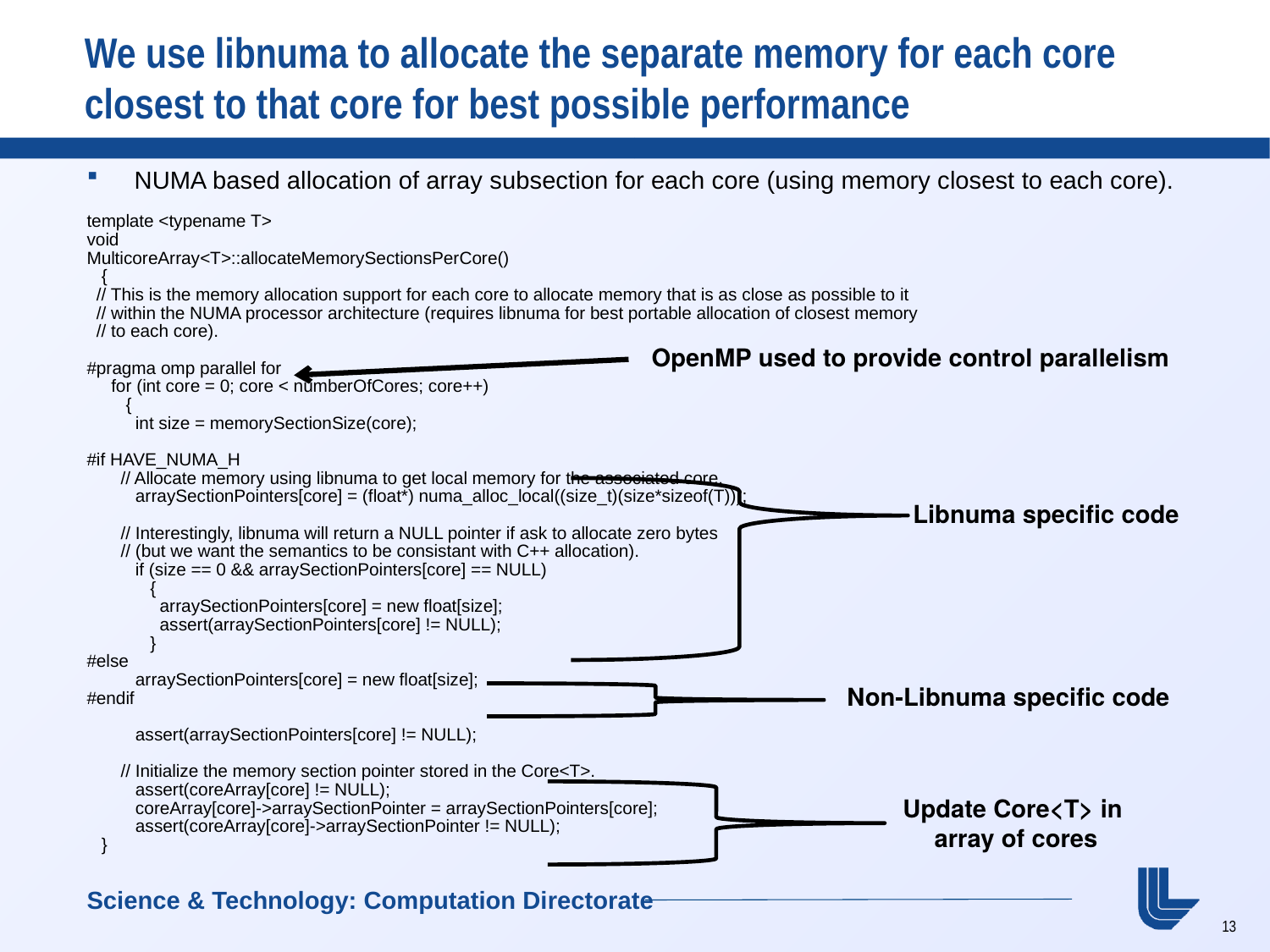

# We use libnuma to allocate the separate memory for each core closest to that core for best possible performance
NUMA based allocation of array subsection for each core (using memory closest to each core).

template <typename T>
void
MulticoreArray<T>::allocateMemorySectionsPerCore()
   {
  // This is the memory allocation support for each core to allocate memory that is as close as possible to it
  // within the NUMA processor architecture (requires libnuma for best portable allocation of closest memory
  // to each core).

#pragma omp parallel for
     for (int core = 0; core < numberOfCores; core++)
        {
          int size = memorySectionSize(core);

#if HAVE_NUMA_H
       // Allocate memory using libnuma to get local memory for the associated core.
          arraySectionPointers[core] = (float*) numa_alloc_local((size_t)(size*sizeof(T)));

       // Interestingly, libnuma will return a NULL pointer if ask to allocate zero bytes
       // (but we want the semantics to be consistant with C++ allocation).
          if (size == 0 && arraySectionPointers[core] == NULL)
             {
               arraySectionPointers[core] = new float[size];
               assert(arraySectionPointers[core] != NULL);
             }
#else
          arraySectionPointers[core] = new float[size];
#endif

          assert(arraySectionPointers[core] != NULL);

       // Initialize the memory section pointer stored in the Core<T>.
          assert(coreArray[core] != NULL);
          coreArray[core]->arraySectionPointer = arraySectionPointers[core];
          assert(coreArray[core]->arraySectionPointer != NULL);
   }

OpenMP used to provide control parallelism

Libnuma specific code
Non-Libnuma specific code

Update Core<T> in
array of cores
Science & Technology: Computation Directorate